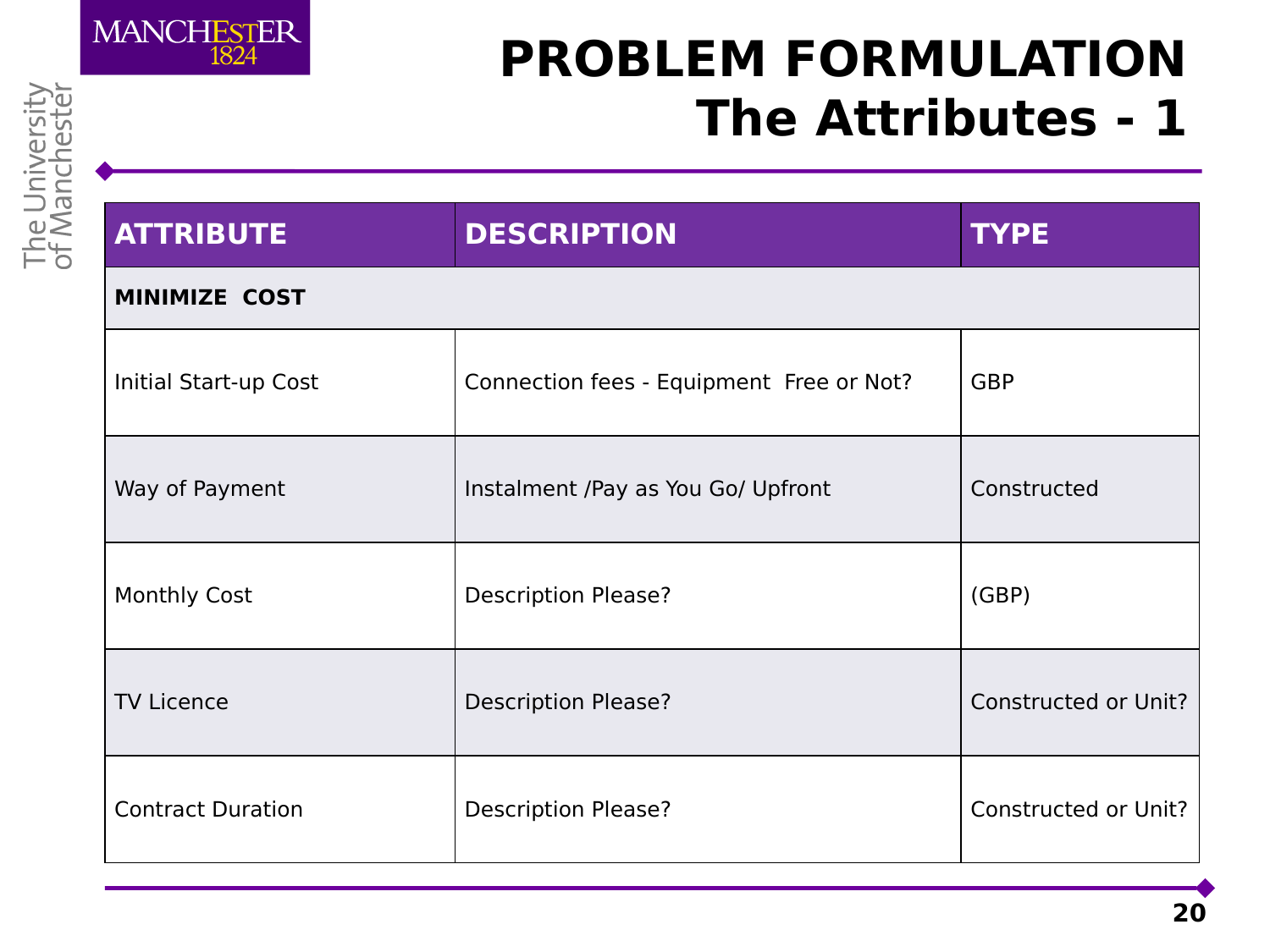

# PROBLEM FORMULATION The Attributes - 1

| attribute | description | type |
| --- | --- | --- |
| MINIMIZE COST |  |  |
| Initial Start-up Cost | Connection fees - Equipment Free or Not? | GBP |
| Way of Payment | Instalment /Pay as You Go/ Upfront | Constructed |
| Monthly Cost | Description Please? | (GBP) |
| TV Licence | Description Please? | Constructed or Unit? |
| Contract Duration | Description Please? | Constructed or Unit? |
20